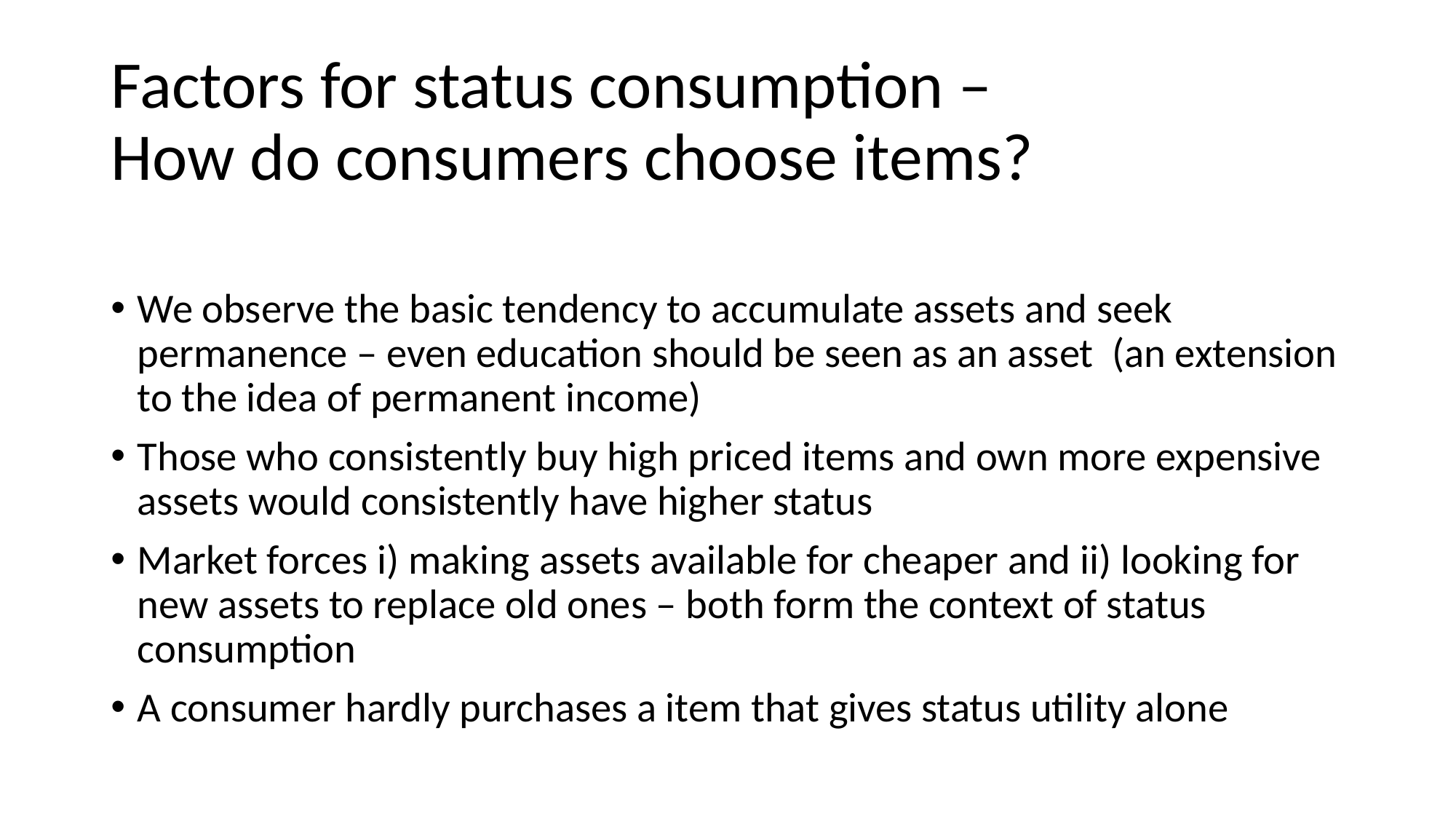

# Factors for status consumption – How do consumers choose items?

We observe the basic tendency to accumulate assets and seek permanence – even education should be seen as an asset  (an extension to the idea of permanent income)
Those who consistently buy high priced items and own more expensive assets would consistently have higher status
Market forces i) making assets available for cheaper and ii) looking for new assets to replace old ones – both form the context of status consumption
A consumer hardly purchases a item that gives status utility alone